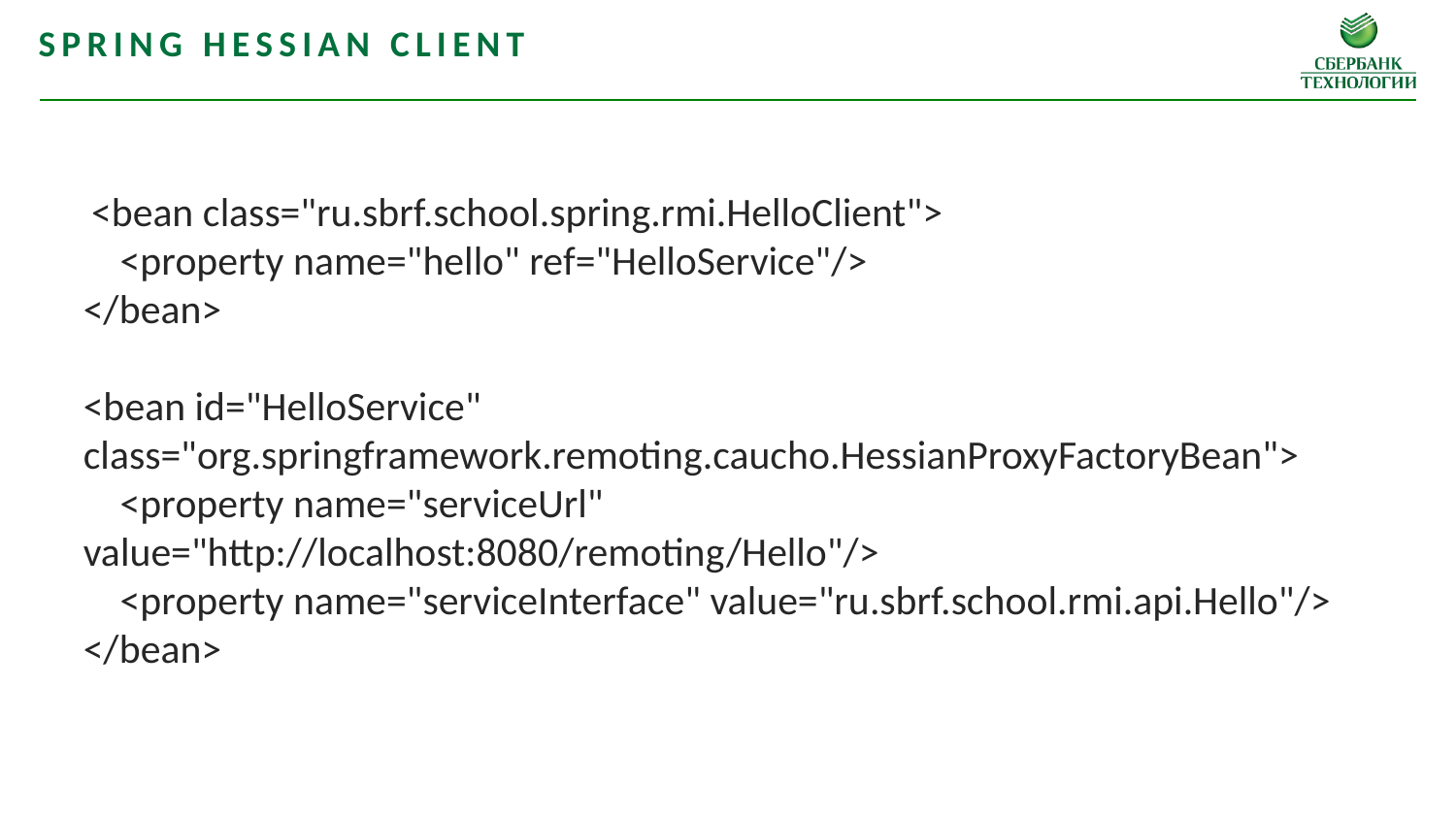

Spring hessian client

    <bean class="ru.sbrf.school.spring.rmi.HelloClient">
    <property name="hello" ref="HelloService"/>
</bean>
<bean id="HelloService" class="org.springframework.remoting.caucho.HessianProxyFactoryBean">
    <property name="serviceUrl" value="http://localhost:8080/remoting/Hello"/>
    <property name="serviceInterface" value="ru.sbrf.school.rmi.api.Hello"/>
</bean>